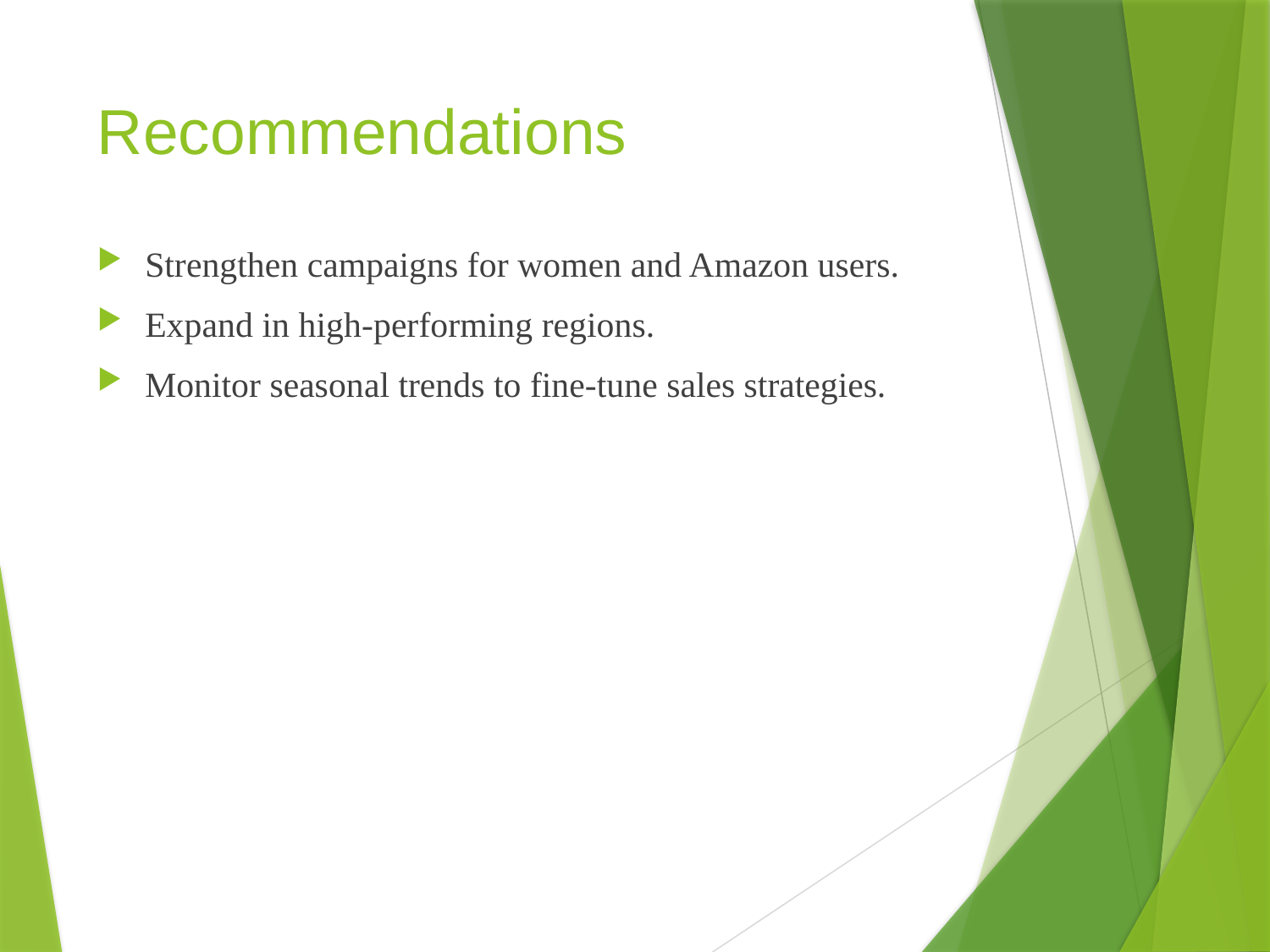

# Recommendations
Strengthen campaigns for women and Amazon users.
Expand in high-performing regions.
Monitor seasonal trends to fine-tune sales strategies.